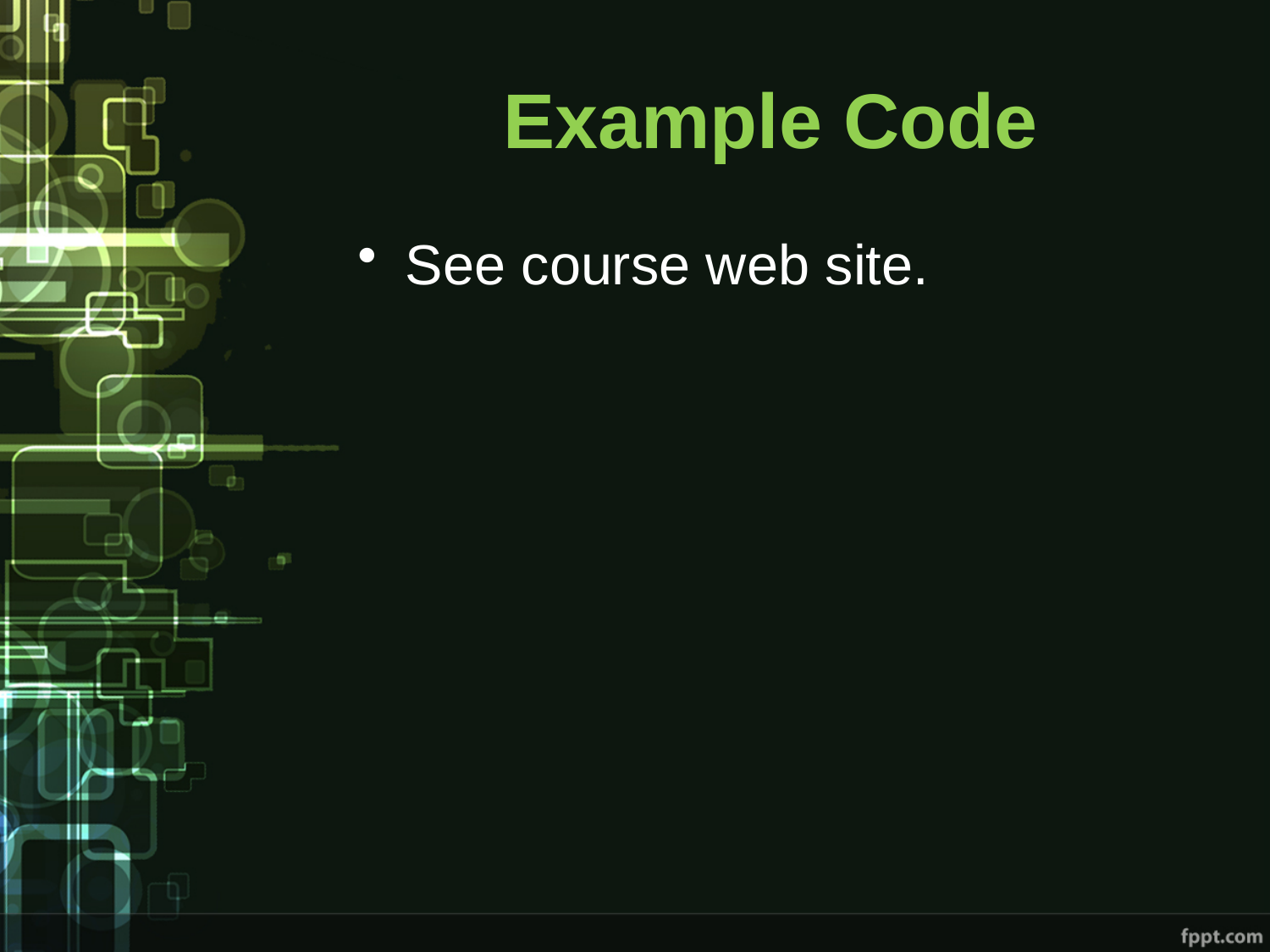

# Example Code
See course web site.